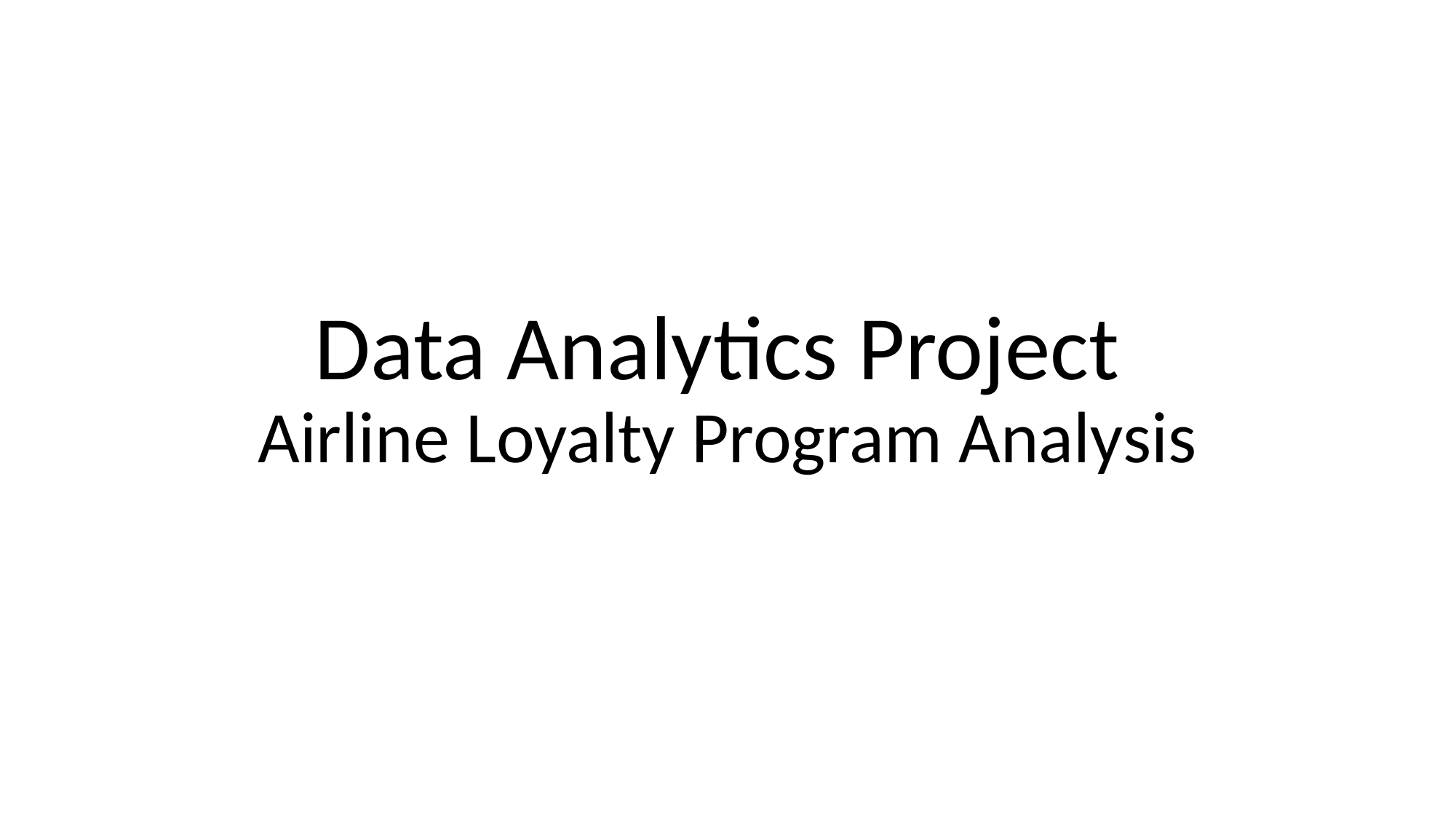

# Data Analytics Project Airline Loyalty Program Analysis